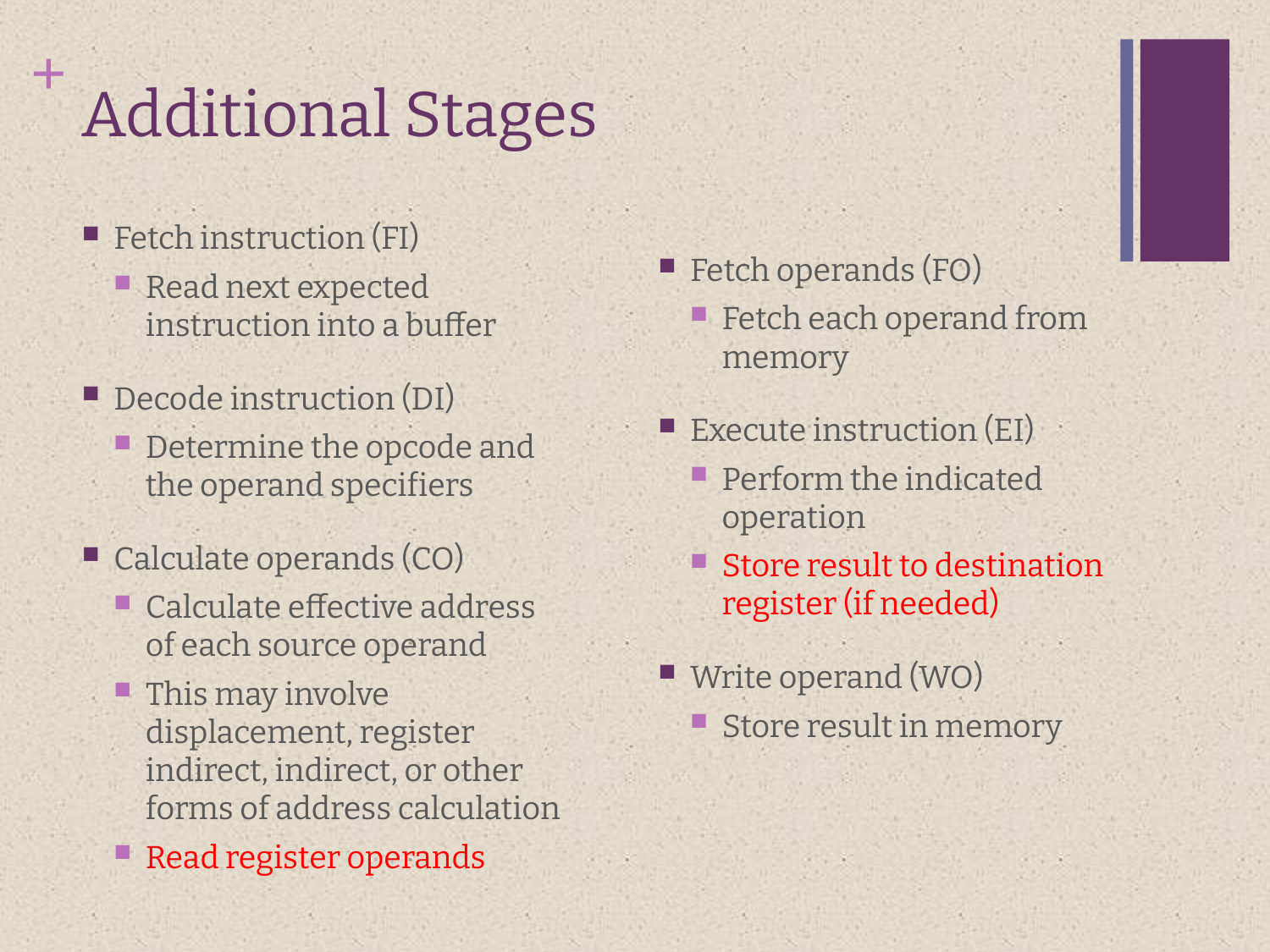

# Additional Stages
Fetch instruction (FI)
Read next expected instruction into a buffer
Decode instruction (DI)
Determine the opcode and the operand specifiers
Calculate operands (CO)
Calculate effective address of each source operand
This may involve displacement, register indirect, indirect, or other forms of address calculation
Read register operands
Fetch operands (FO)
Fetch each operand from memory
Execute instruction (EI)
Perform the indicated operation
Store result to destination register (if needed)
Write operand (WO)
Store result in memory